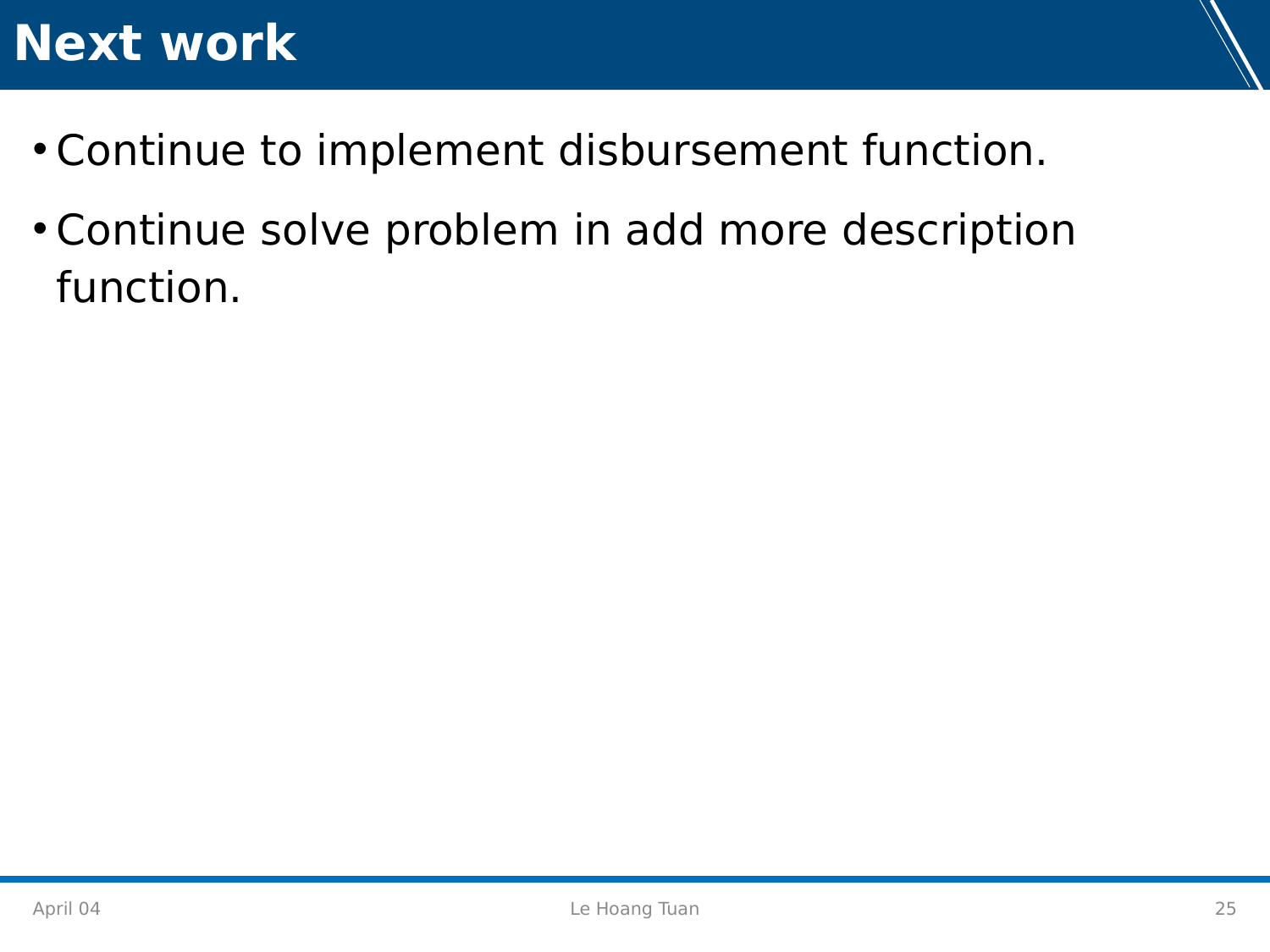

Next work
Continue to implement disbursement function.
Continue solve problem in add more description function.
April 04
Le Hoang Tuan
25